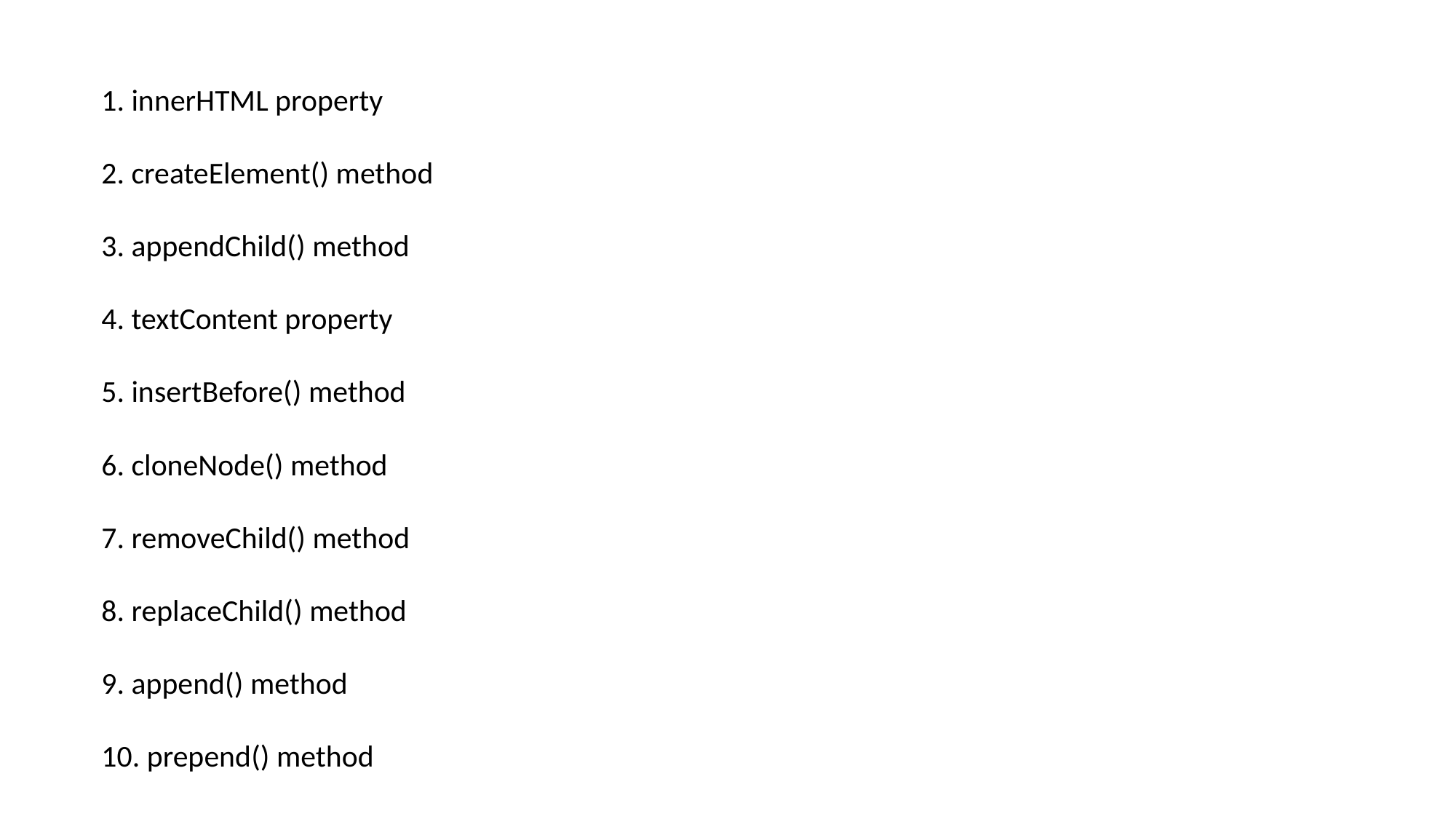

1. innerHTML property

2. createElement() method

3. appendChild() method

4. textContent property

5. insertBefore() method

6. cloneNode() method

7. removeChild() method

8. replaceChild() method

9. append() method

10. prepend() method